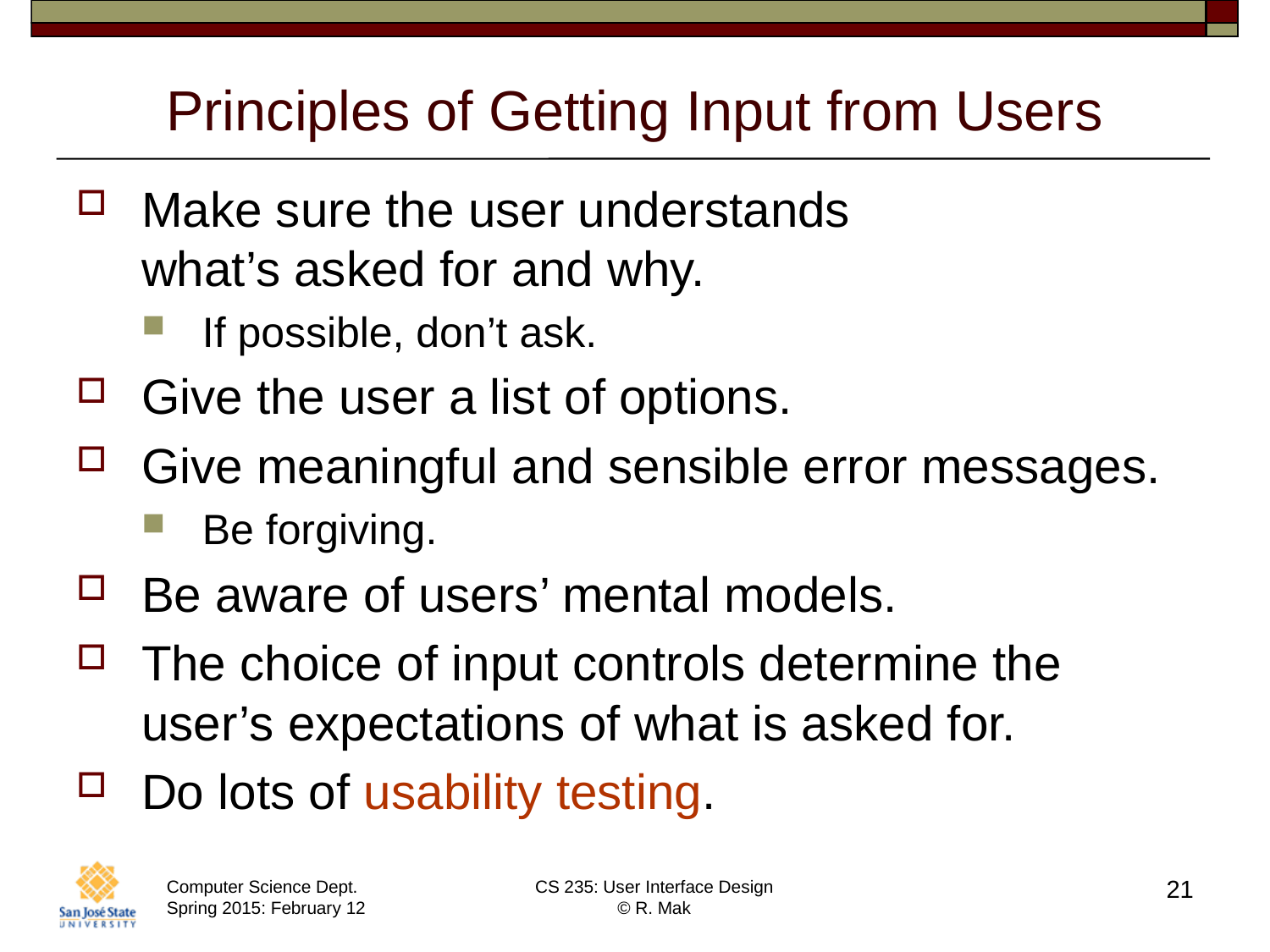

# Principles of Getting Input from Users
Make sure the user understands
what’s asked for and why.
If possible, don’t ask.
Give the user a list of options.
Give meaningful and sensible error messages.
Be forgiving.
Be aware of users’ mental models.
The choice of input controls determine the user’s expectations of what is asked for.
Do lots of usability testing.
21